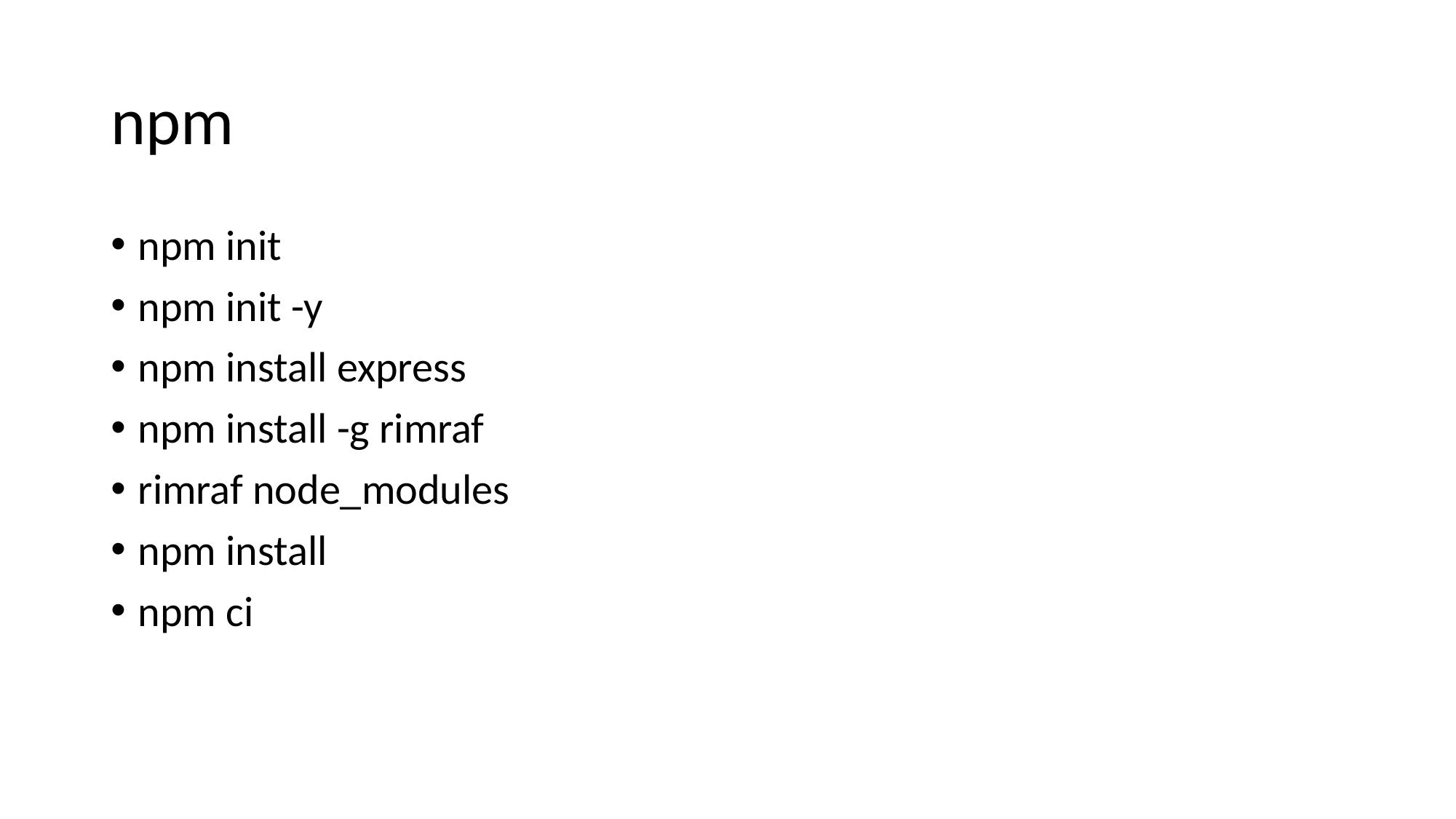

# npm
npm init
npm init -y
npm install express
npm install -g rimraf
rimraf node_modules
npm install
npm ci